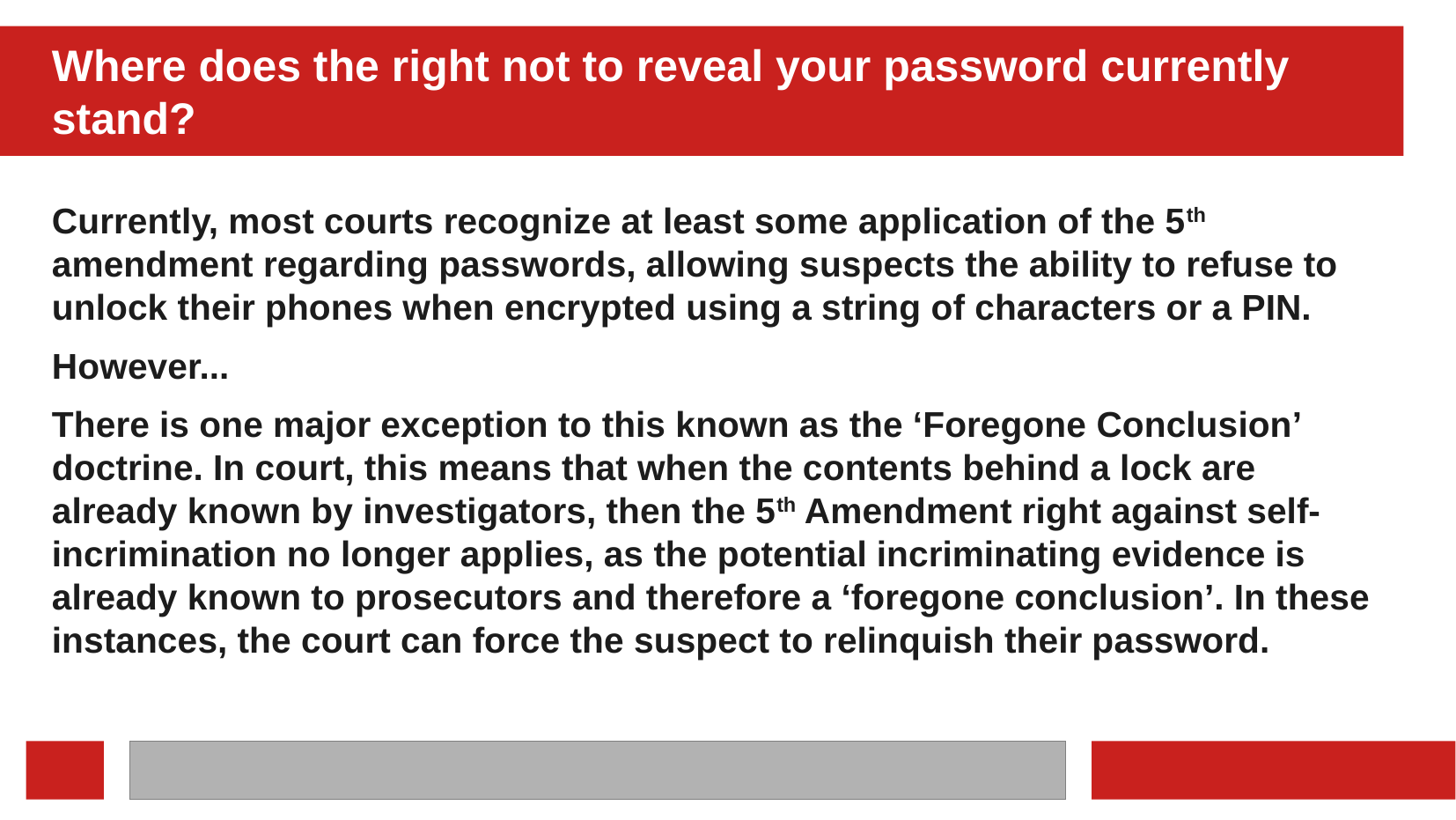

Where does the right not to reveal your password currently stand?
Currently, most courts recognize at least some application of the 5th amendment regarding passwords, allowing suspects the ability to refuse to unlock their phones when encrypted using a string of characters or a PIN.
However...
There is one major exception to this known as the ‘Foregone Conclusion’ doctrine. In court, this means that when the contents behind a lock are already known by investigators, then the 5th Amendment right against self-incrimination no longer applies, as the potential incriminating evidence is already known to prosecutors and therefore a ‘foregone conclusion’. In these instances, the court can force the suspect to relinquish their password.